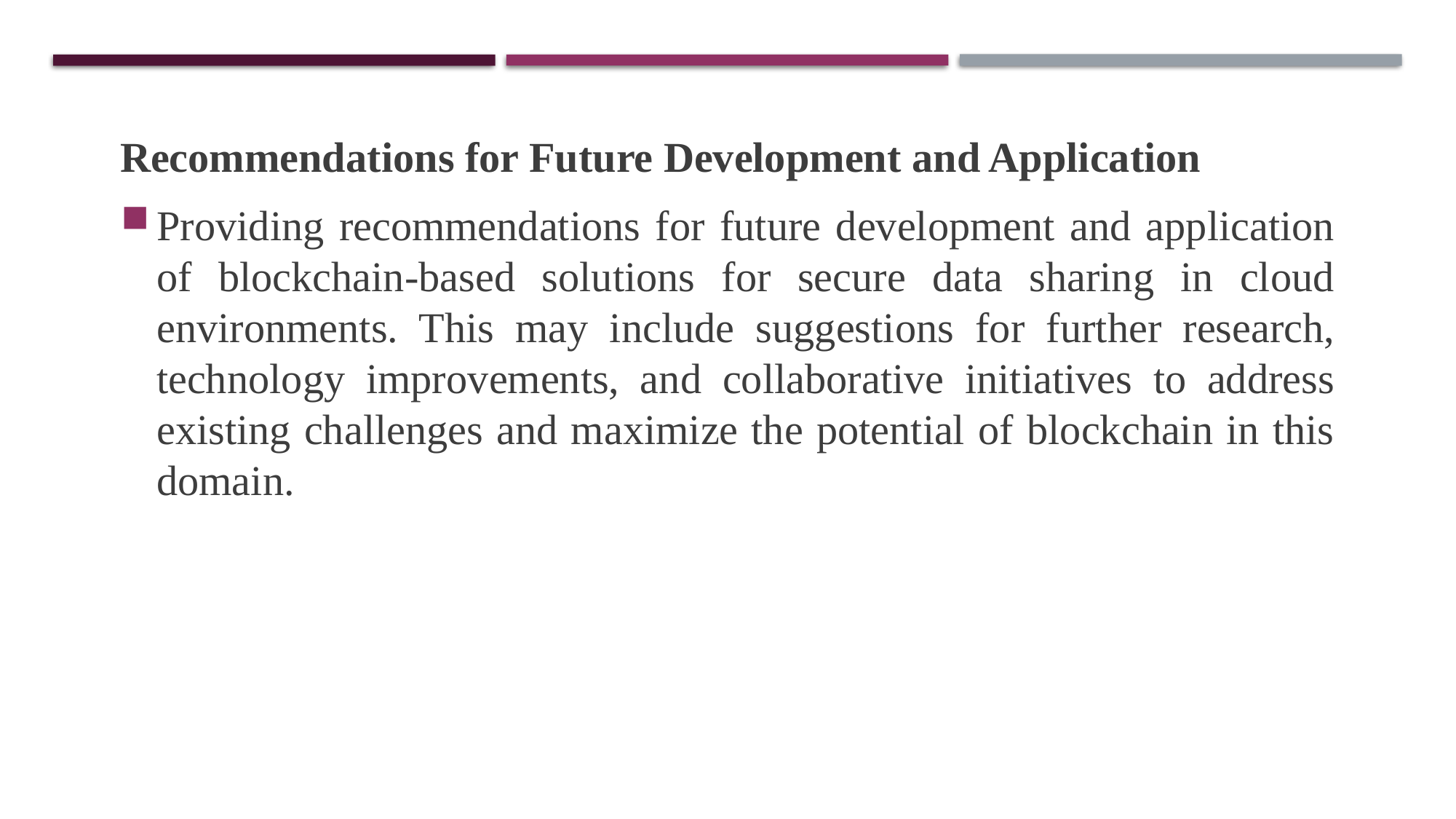

Recommendations for Future Development and Application
Providing recommendations for future development and application of blockchain-based solutions for secure data sharing in cloud environments. This may include suggestions for further research, technology improvements, and collaborative initiatives to address existing challenges and maximize the potential of blockchain in this domain.